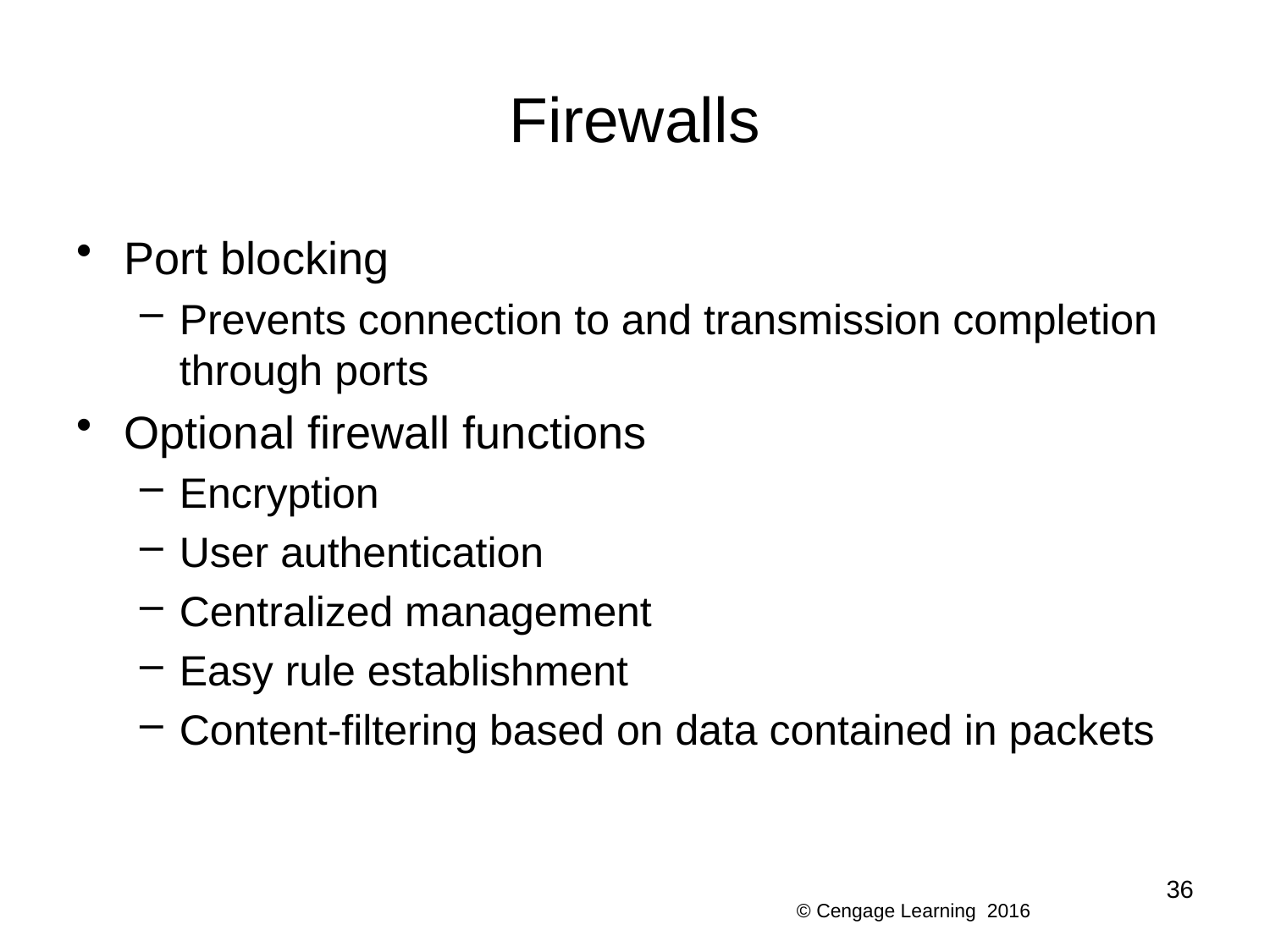

# Firewalls
Port blocking
Prevents connection to and transmission completion through ports
Optional firewall functions
Encryption
User authentication
Centralized management
Easy rule establishment
Content-filtering based on data contained in packets

36